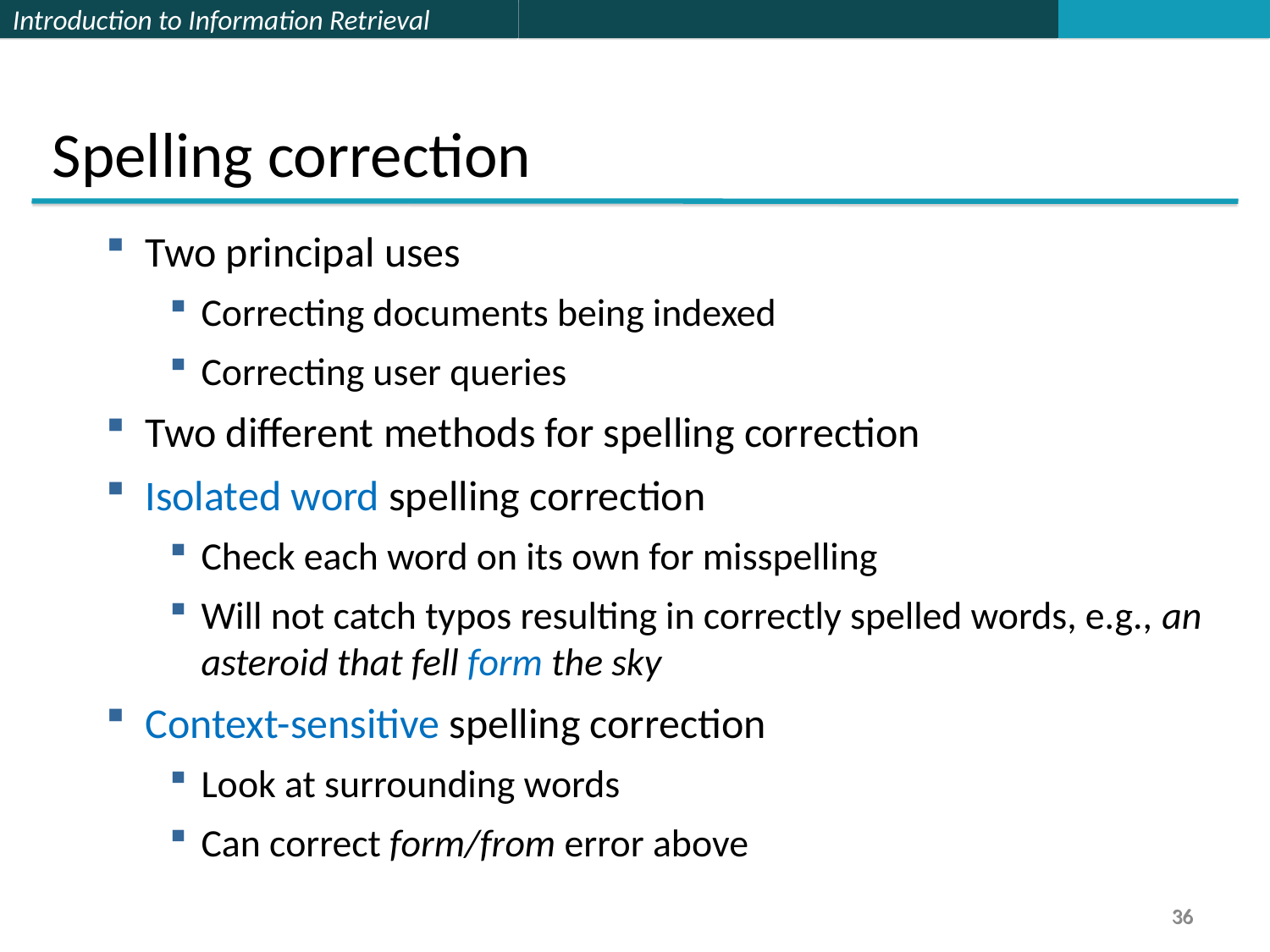

Spelling correction
Two principal uses
Correcting documents being indexed
Correcting user queries
Two different methods for spelling correction
Isolated word spelling correction
Check each word on its own for misspelling
Will not catch typos resulting in correctly spelled words, e.g., an asteroid that fell form the sky
Context-sensitive spelling correction
Look at surrounding words
Can correct form/from error above
36
36